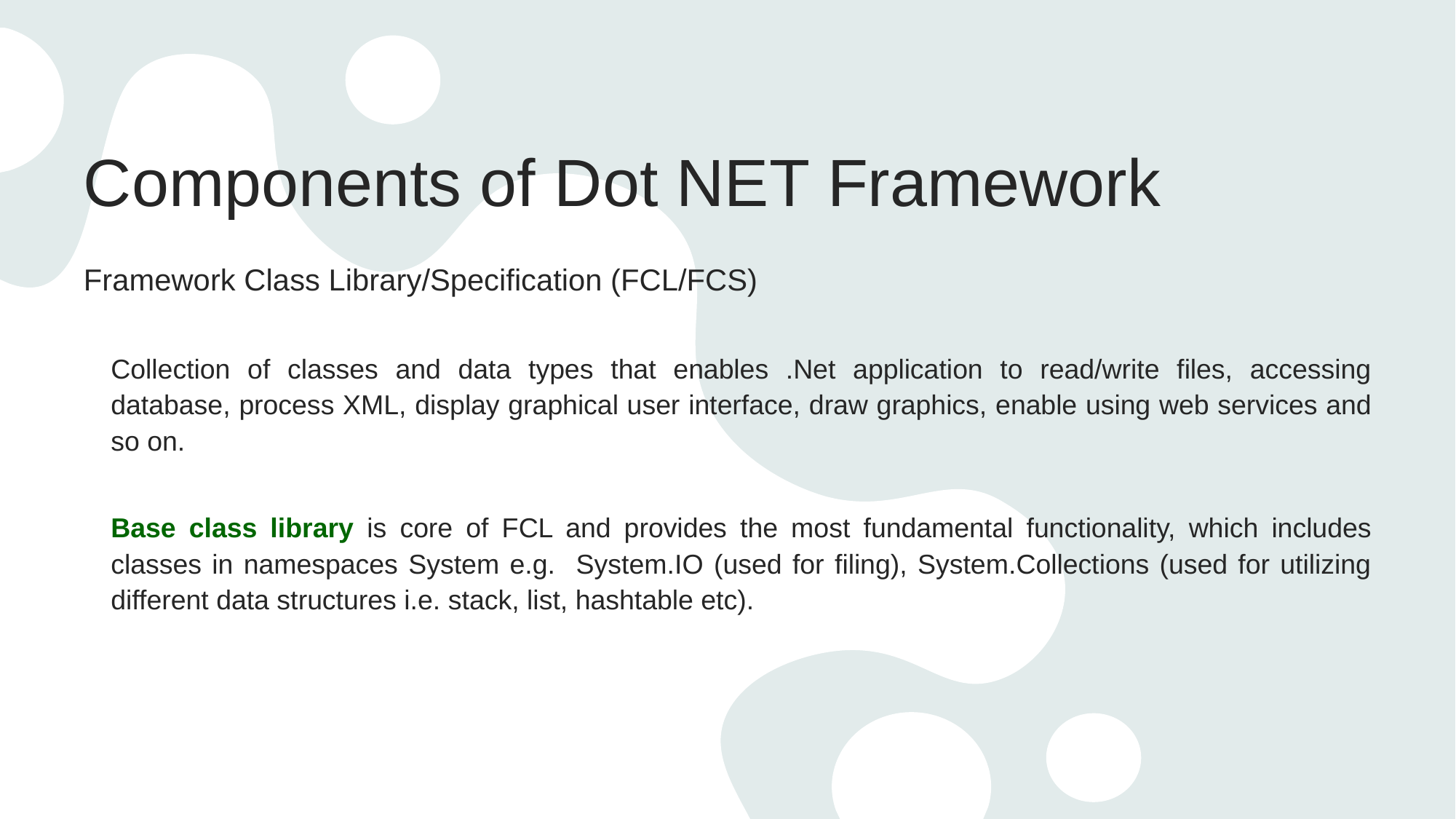

# Components of Dot NET Framework
Framework Class Library/Specification (FCL/FCS)

Collection of classes and data types that enables .Net application to read/write files, accessing database, process XML, display graphical user interface, draw graphics, enable using web services and so on.

Base class library is core of FCL and provides the most fundamental functionality, which includes classes in namespaces System e.g.  System.IO (used for filing), System.Collections (used for utilizing different data structures i.e. stack, list, hashtable etc).